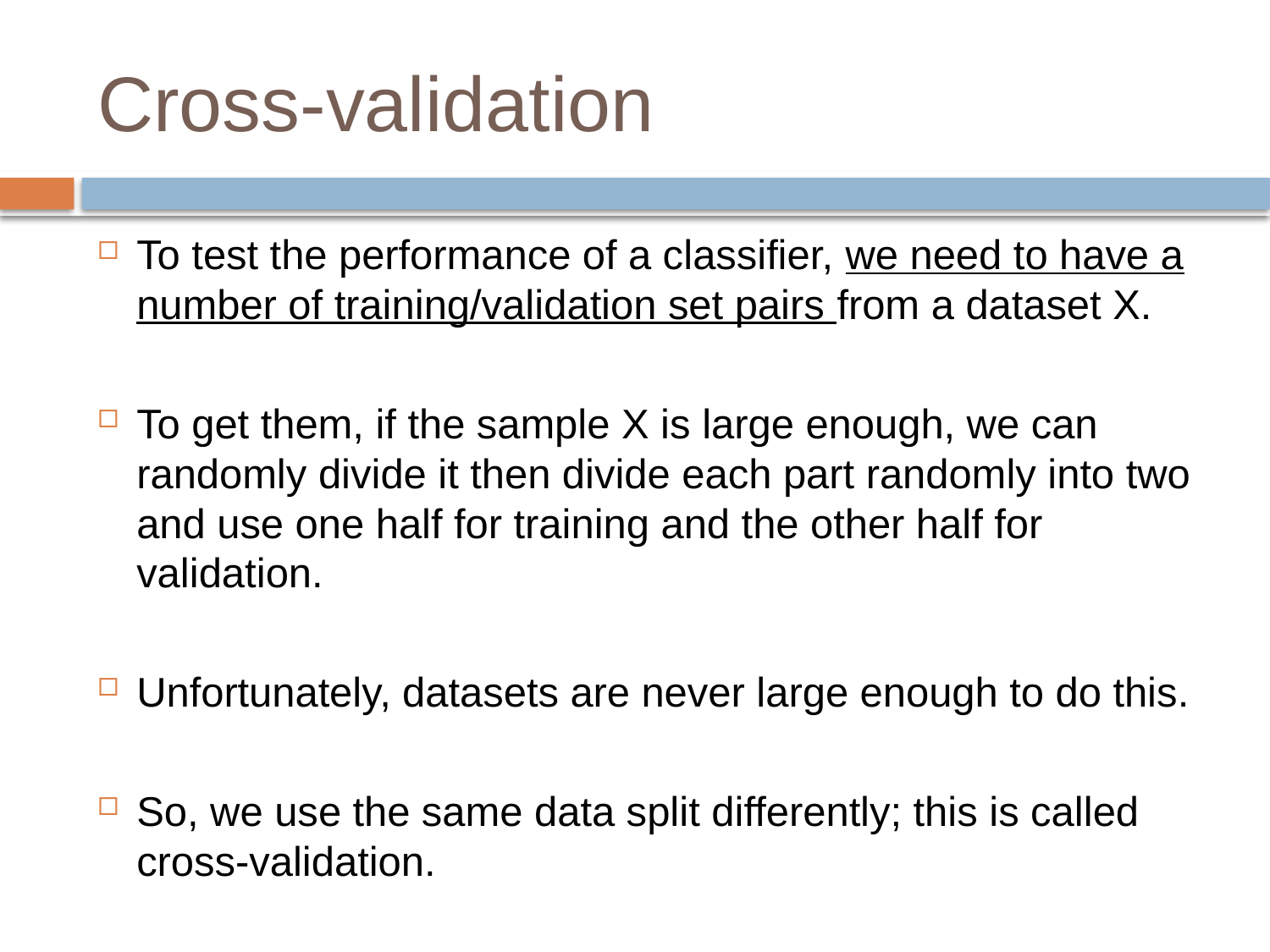

# Cross-validation
To test the performance of a classifier, we need to have a number of training/validation set pairs from a dataset X.

To get them, if the sample X is large enough, we can randomly divide it then divide each part randomly into two and use one half for training and the other half for validation.

Unfortunately, datasets are never large enough to do this.

So, we use the same data split differently; this is called cross-validation.